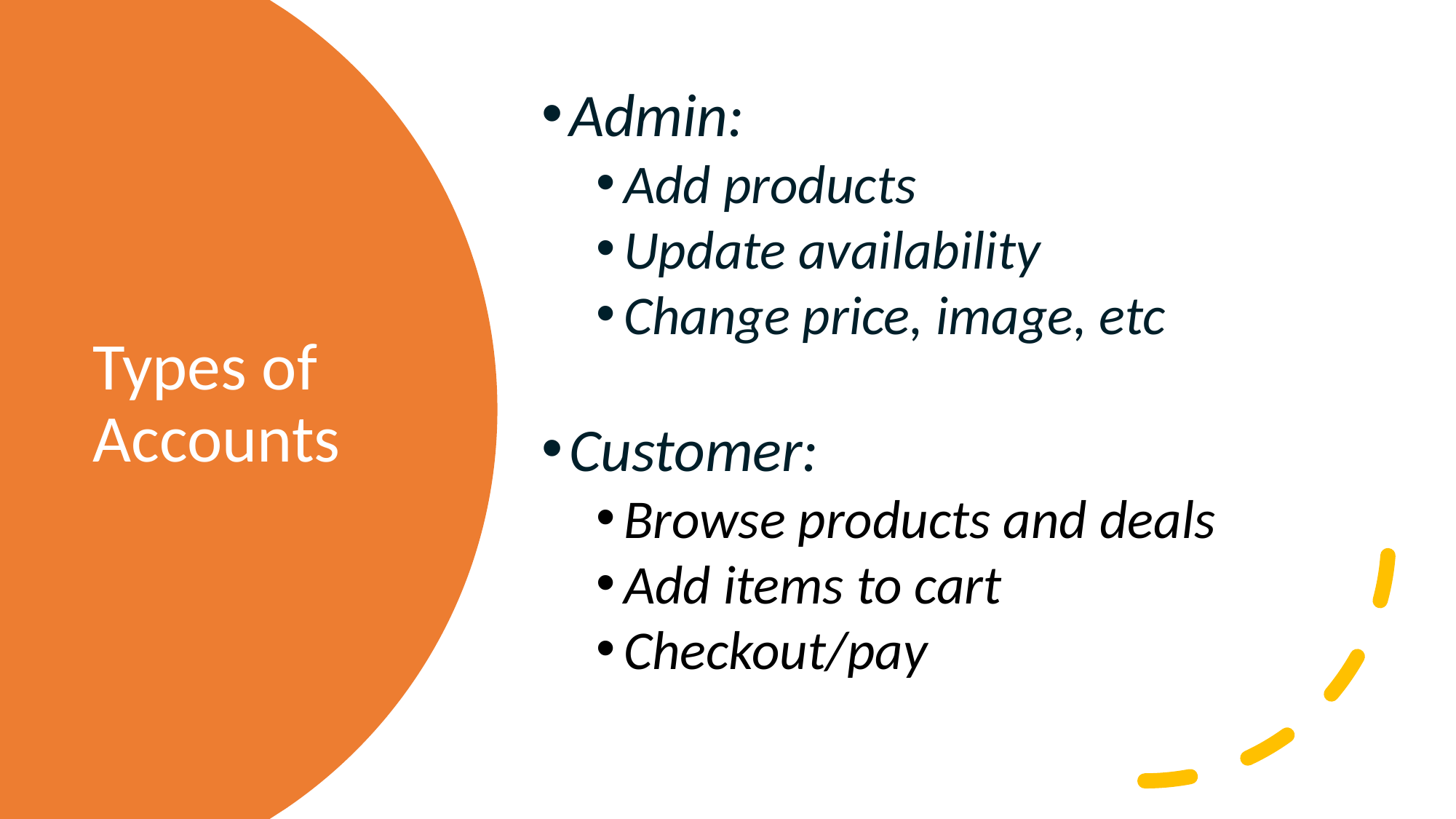

Admin:
Add products
Update availability
Change price, image, etc

Customer:
Browse products and deals
Add items to cart
Checkout/pay
# Types of Accounts